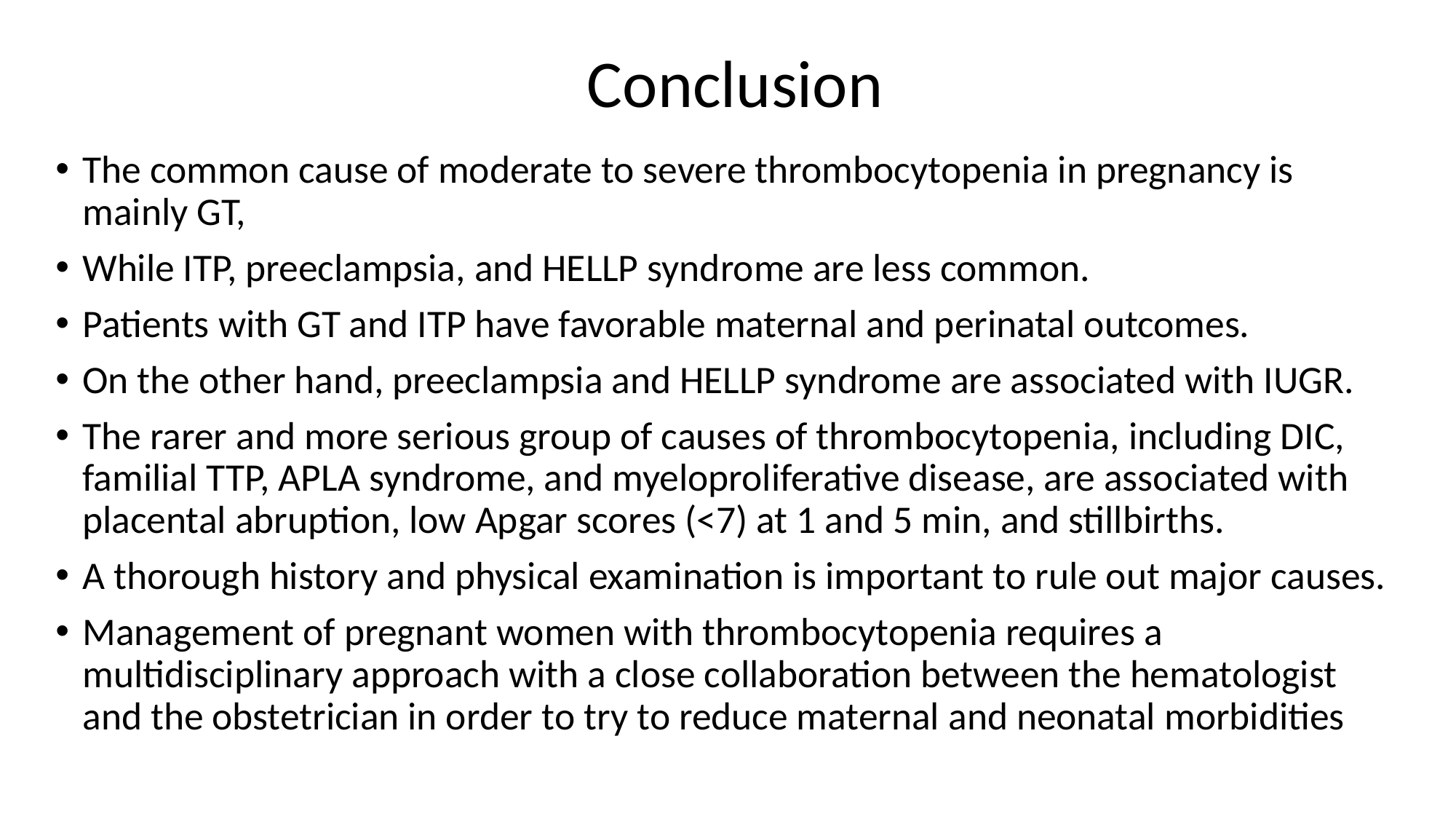

# Conclusion
The common cause of moderate to severe thrombocytopenia in pregnancy is mainly GT,
While ITP, preeclampsia, and HELLP syndrome are less common.
Patients with GT and ITP have favorable maternal and perinatal outcomes.
On the other hand, preeclampsia and HELLP syndrome are associated with IUGR.
The rarer and more serious group of causes of thrombocytopenia, including DIC, familial TTP, APLA syndrome, and myeloproliferative disease, are associated with placental abruption, low Apgar scores (<7) at 1 and 5 min, and stillbirths.
A thorough history and physical examination is important to rule out major causes.
Management of pregnant women with thrombocytopenia requires a multidisciplinary approach with a close collaboration between the hematologist and the obstetrician in order to try to reduce maternal and neonatal morbidities